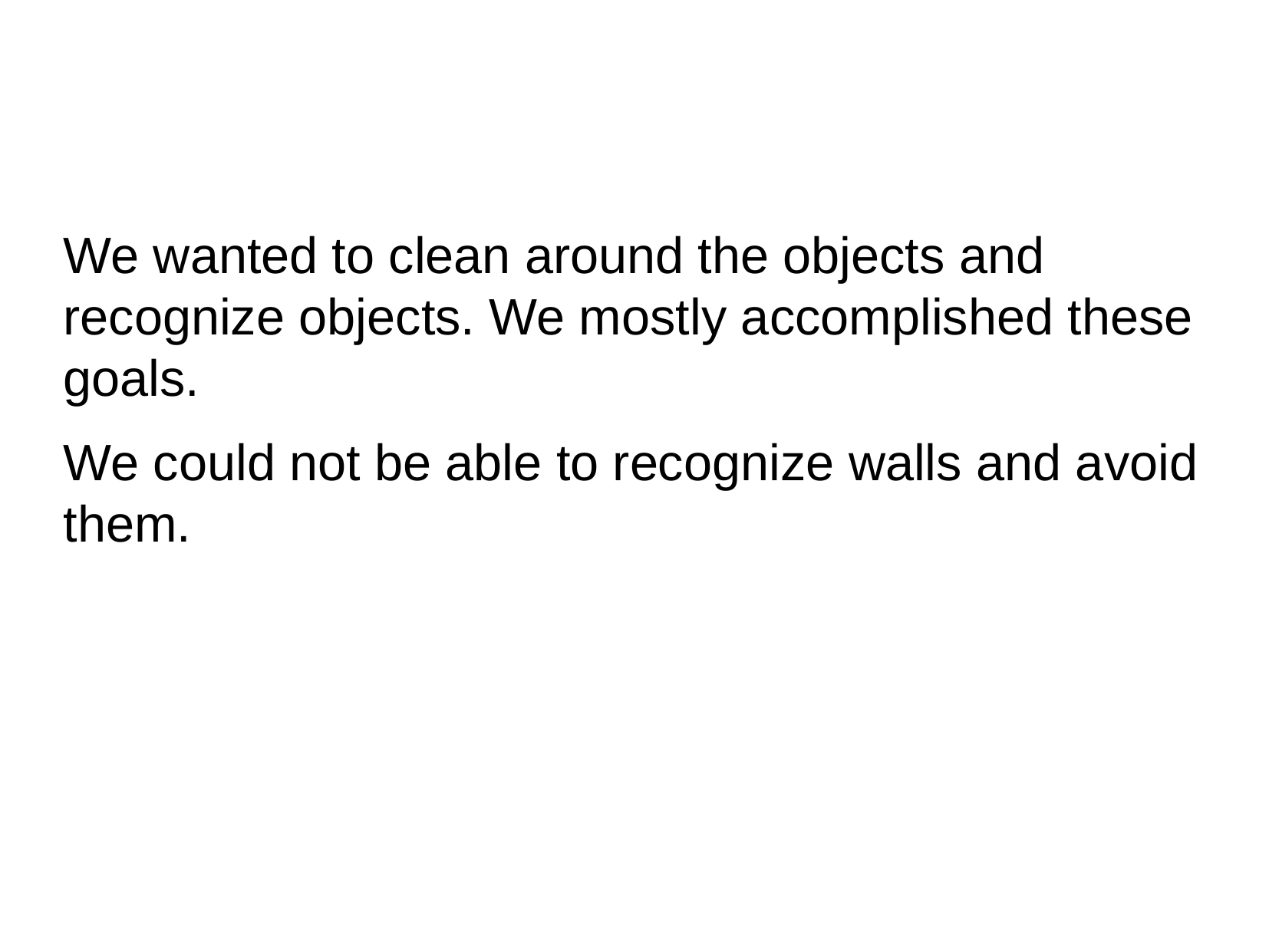

We wanted to clean around the objects and recognize objects. We mostly accomplished these goals.
We could not be able to recognize walls and avoid them.